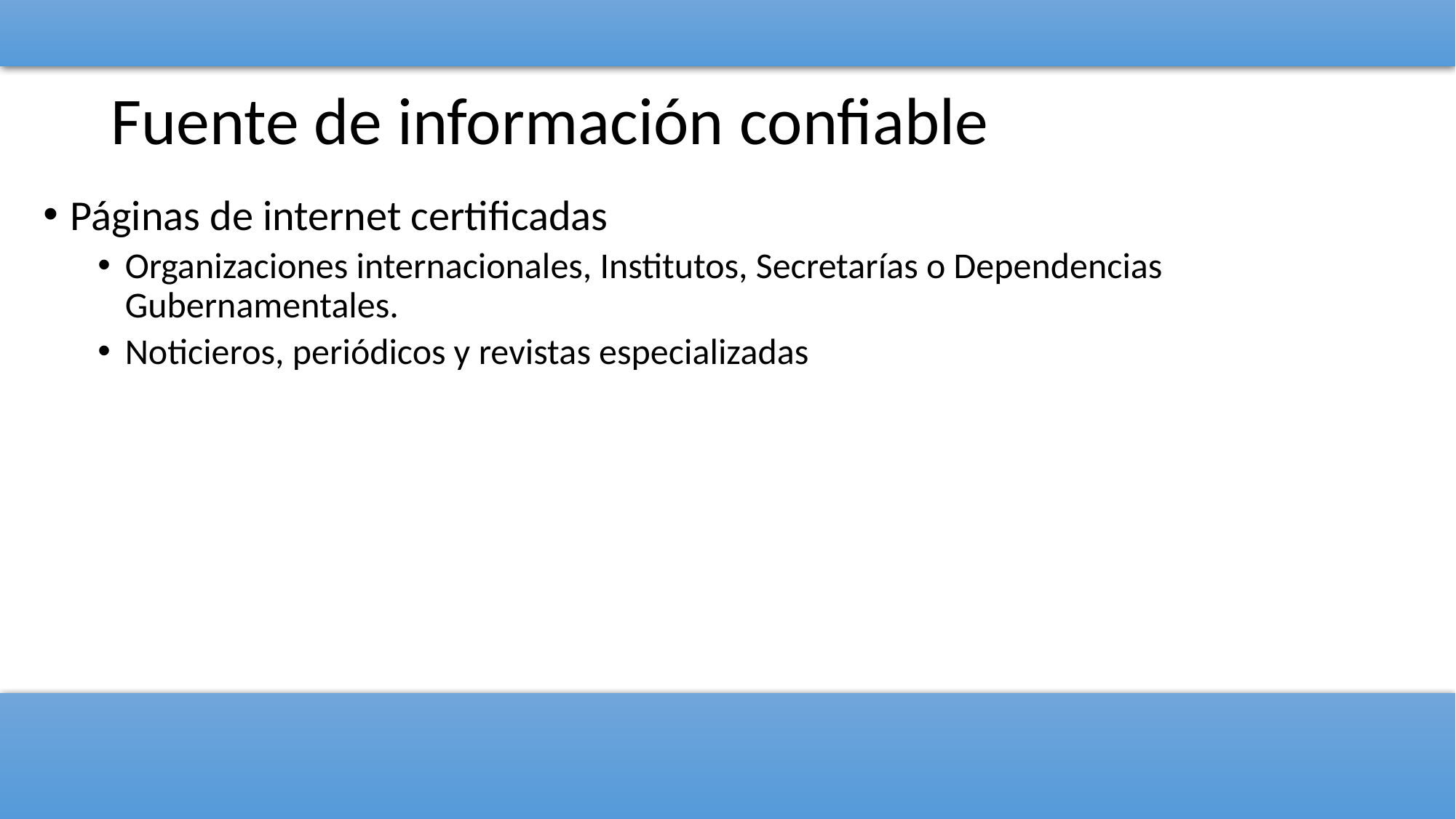

# Fuente de información confiable
Páginas de internet certificadas
Organizaciones internacionales, Institutos, Secretarías o Dependencias Gubernamentales.
Noticieros, periódicos y revistas especializadas